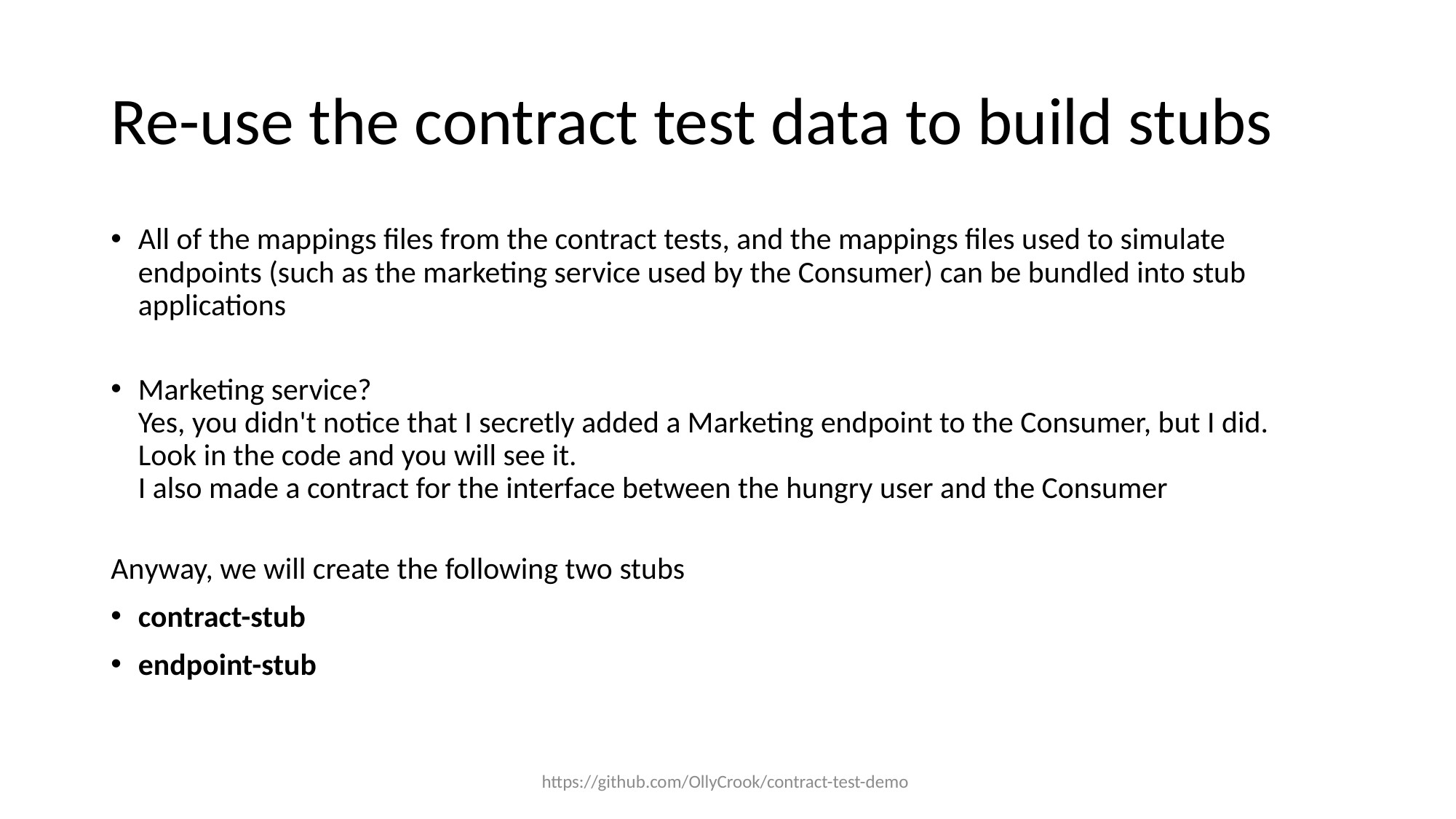

# Re-use the contract test data to build stubs
All of the mappings files from the contract tests, and the mappings files used to simulate endpoints (such as the marketing service used by the Consumer) can be bundled into stub applications
Marketing service?
Yes, you didn't notice that I secretly added a Marketing endpoint to the Consumer, but I did.
Look in the code and you will see it.
I also made a contract for the interface between the hungry user and the Consumer
Anyway, we will create the following two stubs
contract-stub
endpoint-stub

https://github.com/OllyCrook/contract-test-demo